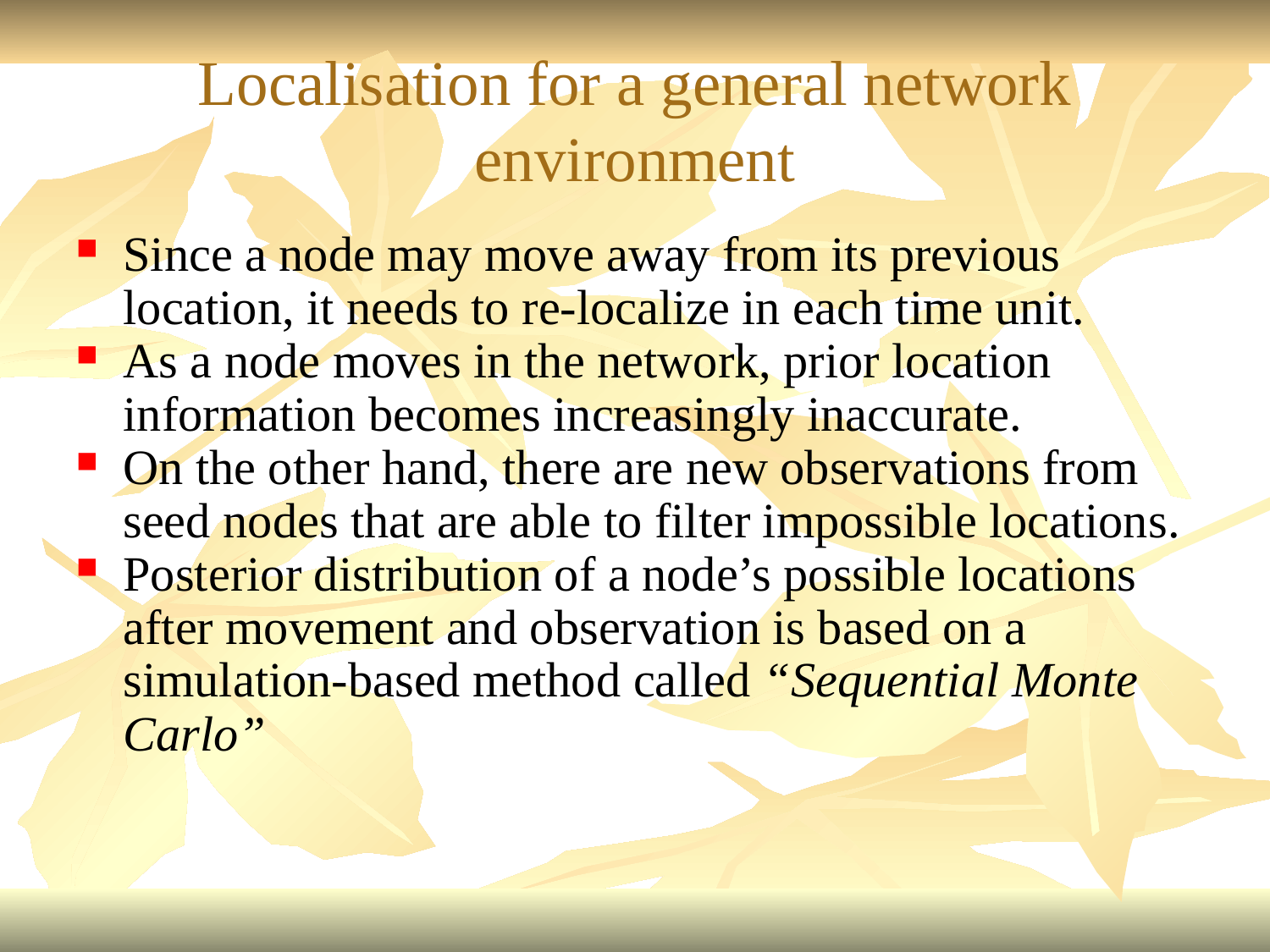

Localisation for a general network environment
Since a node may move away from its previous location, it needs to re-localize in each time unit.
As a node moves in the network, prior location information becomes increasingly inaccurate.
On the other hand, there are new observations from seed nodes that are able to filter impossible locations.
Posterior distribution of a node’s possible locations after movement and observation is based on a simulation-based method called “Sequential Monte Carlo”